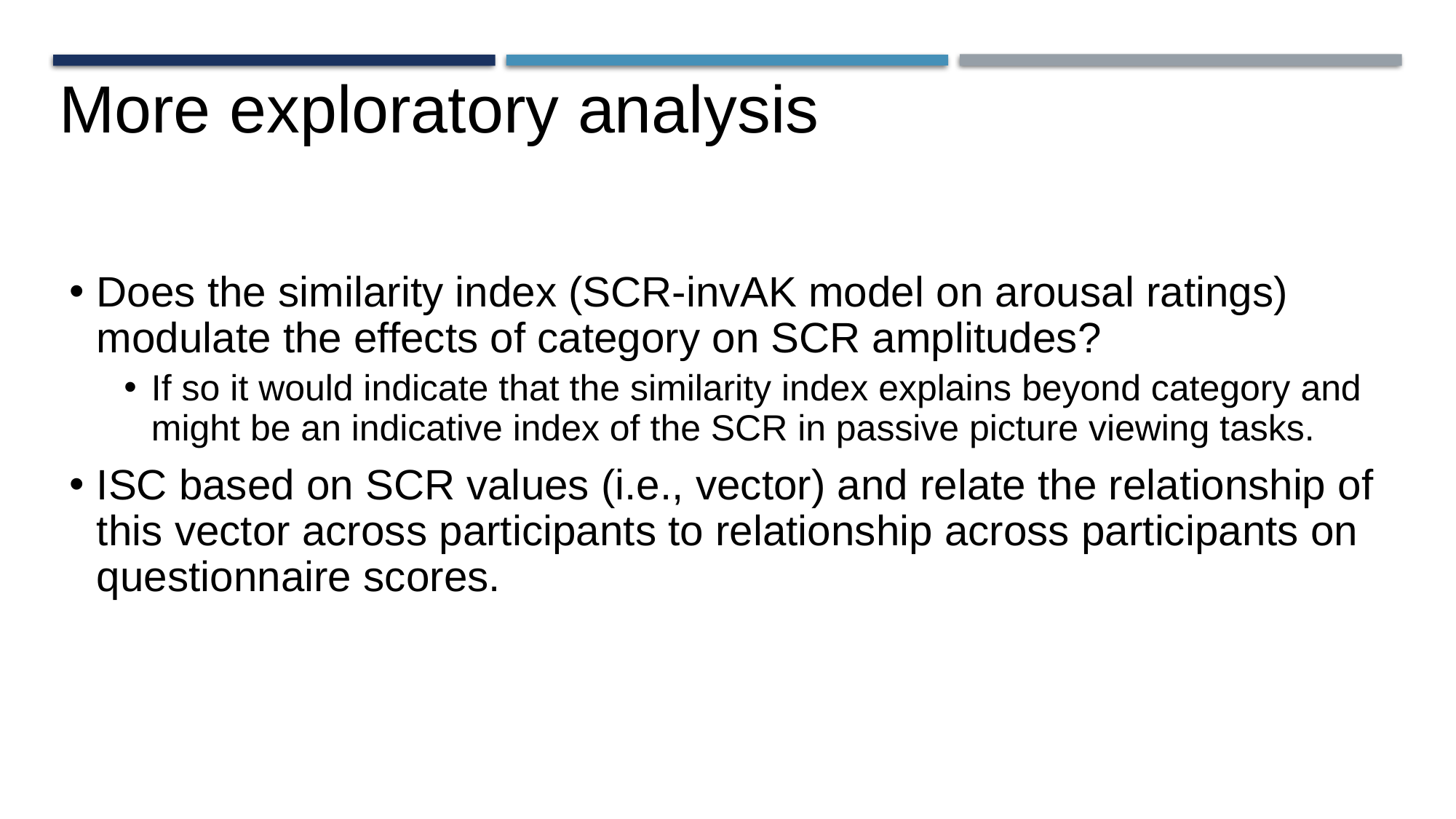

# More exploratory analysis
Does the similarity index (SCR-invAK model on arousal ratings) modulate the effects of category on SCR amplitudes?
If so it would indicate that the similarity index explains beyond category and might be an indicative index of the SCR in passive picture viewing tasks.
ISC based on SCR values (i.e., vector) and relate the relationship of this vector across participants to relationship across participants on questionnaire scores.